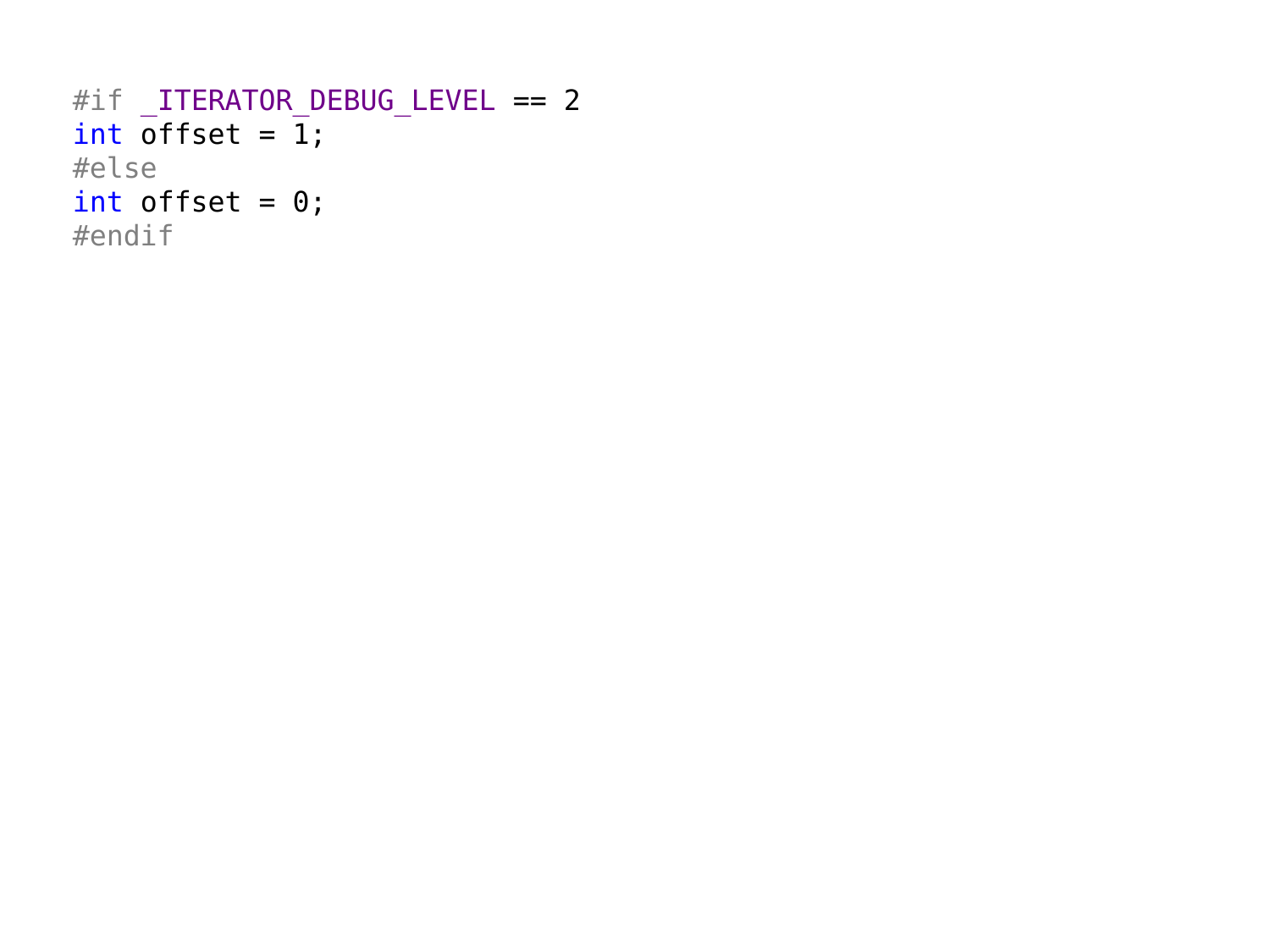

#if _ITERATOR_DEBUG_LEVEL == 2
int offset = 1;
#else
int offset = 0;
#endif